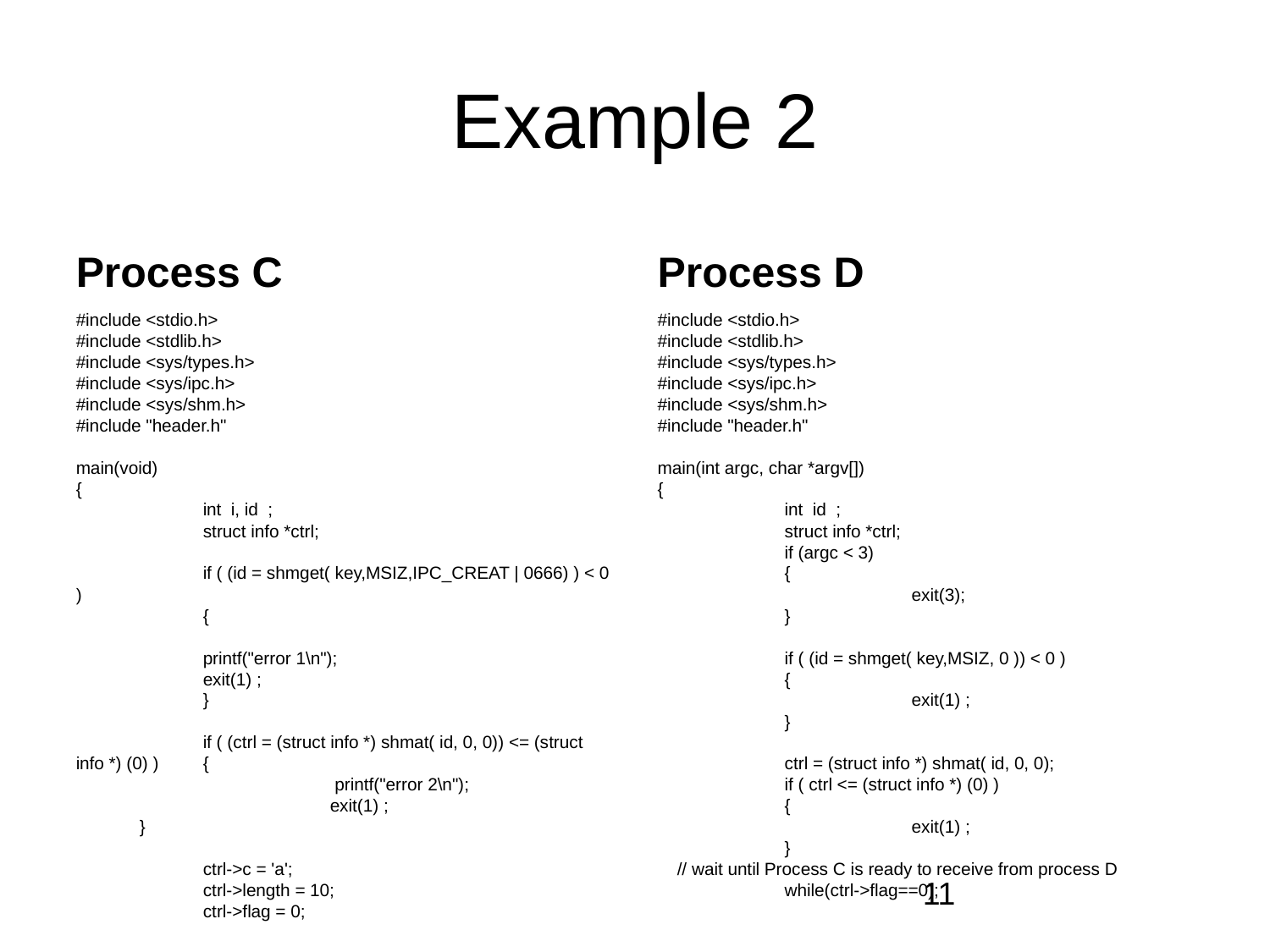

# Example 2
Process C
Process D
#include <stdio.h>
#include <stdlib.h>
#include <sys/types.h>
#include <sys/ipc.h>
#include <sys/shm.h>
#include "header.h"

main(void)
{
	int  i, id  ;
	struct info *ctrl;

	if ( (id = shmget( key,MSIZ,IPC_CREAT | 0666) ) < 0 )
	{

   	printf("error 1\n");
   	exit(1) ;
	}

	if ( (ctrl = (struct info *) shmat( id, 0, 0)) <= (struct info *) (0) )	{
		 printf("error 2\n");
    		exit(1) ;
}

    	ctrl->c = 'a';
    	ctrl->length = 10;
    	ctrl->flag = 0;
#include <stdio.h>
#include <stdlib.h>
#include <sys/types.h>
#include <sys/ipc.h>
#include <sys/shm.h>
#include "header.h"

main(int argc, char *argv[])
{
	int  id  ;
	struct info *ctrl;
    	if (argc < 3)
    	{
   	 	exit(3);
    	}

    	if ( (id = shmget( key,MSIZ, 0 )) < 0 )
	{
   	 	exit(1) ;
    	}

   	ctrl = (struct info *) shmat( id, 0, 0);
    	if ( ctrl <= (struct info *) (0) )
	{
   	 	exit(1) ;
    	}
    // wait until Process C is ready to receive from process D
    	while(ctrl->flag==0);
11